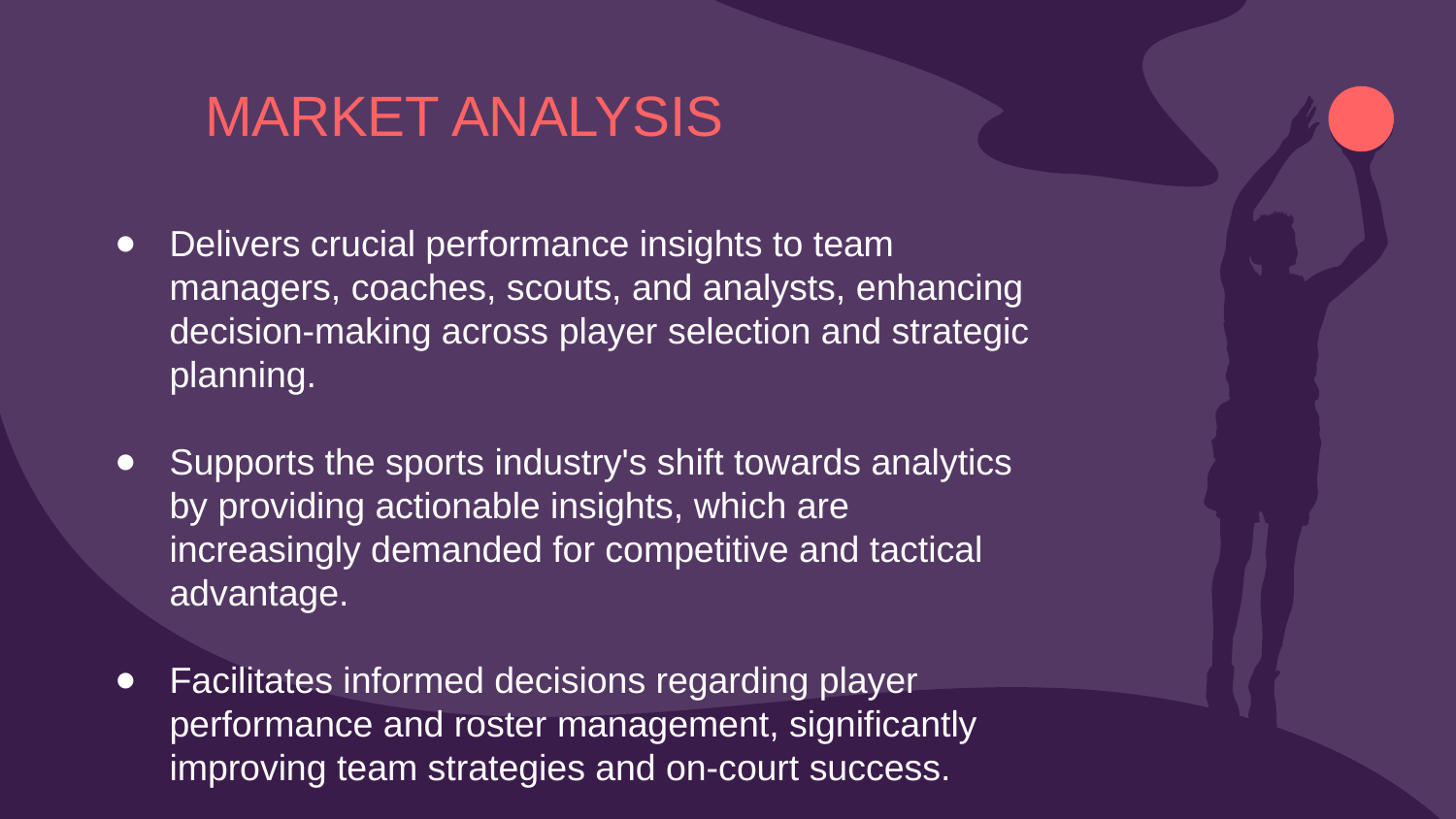

# MARKET ANALYSIS

Delivers crucial performance insights to team managers, coaches, scouts, and analysts, enhancing decision-making across player selection and strategic planning.

Supports the sports industry's shift towards analytics by providing actionable insights, which are increasingly demanded for competitive and tactical advantage.

Facilitates informed decisions regarding player performance and roster management, significantly improving team strategies and on-court success.